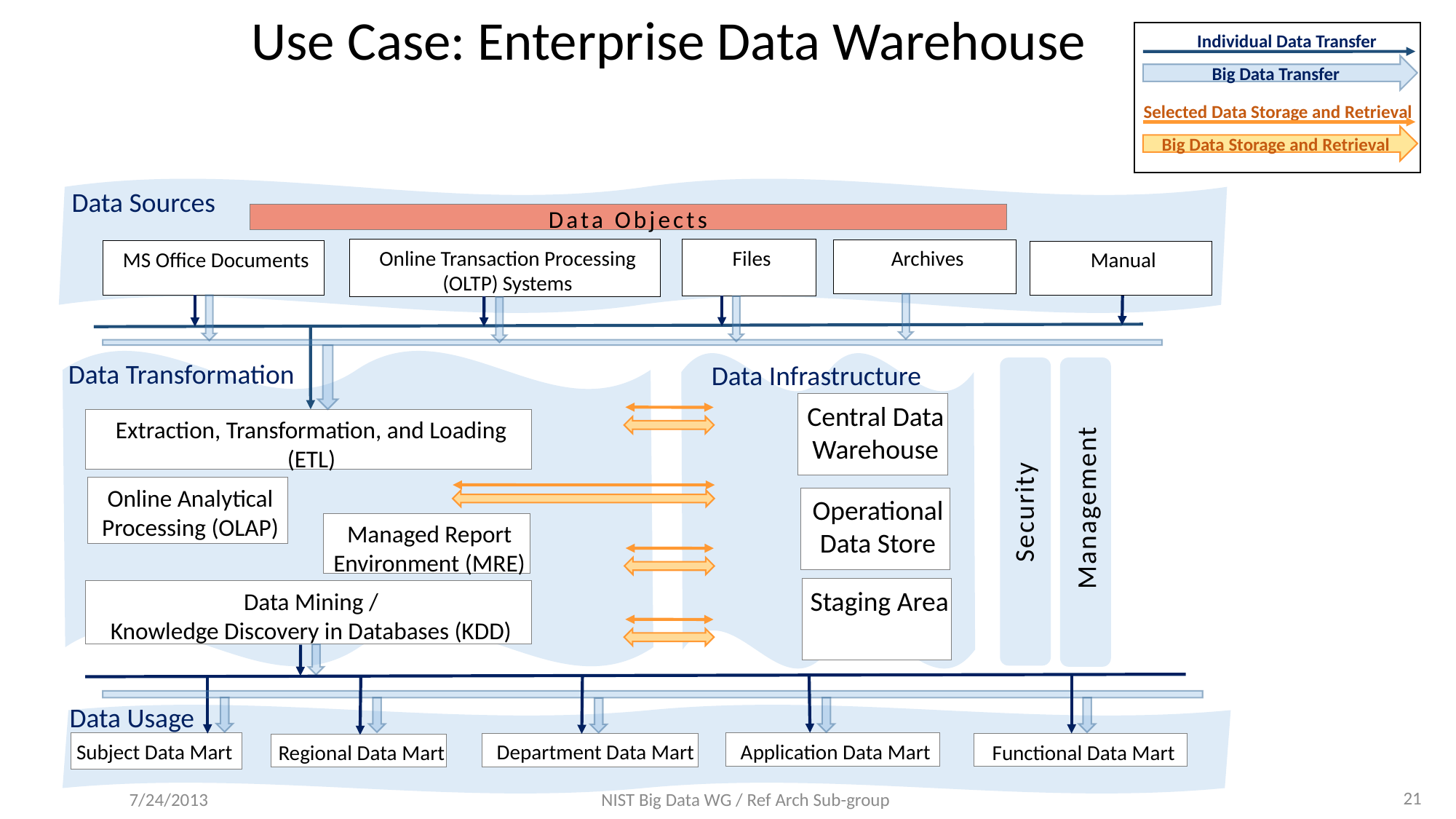

Use Case: Enterprise Data Warehouse

Individual Data Transfer
Big Data Transfer
Selected Data Storage and Retrieval
Big Data Storage and Retrieval

Data Sources
Data Objects
Online Transaction Processing (OLTP) Systems
Files
Archives
MS Office Documents
Manual

Data Transformation

Data Infrastructure
Management

Security

Central Data Warehouse
Extraction, Transformation, and Loading
(ETL)

Online Analytical Processing (OLAP)
Operational Data Store

Managed Report Environment (MRE)

Staging Area
Data Mining /
Knowledge Discovery in Databases (KDD)

Data Usage

Subject Data Mart
Application Data Mart

 Department Data Mart

Functional Data Mart

Regional Data Mart

21
7/24/2013
NIST Big Data WG / Ref Arch Sub-group